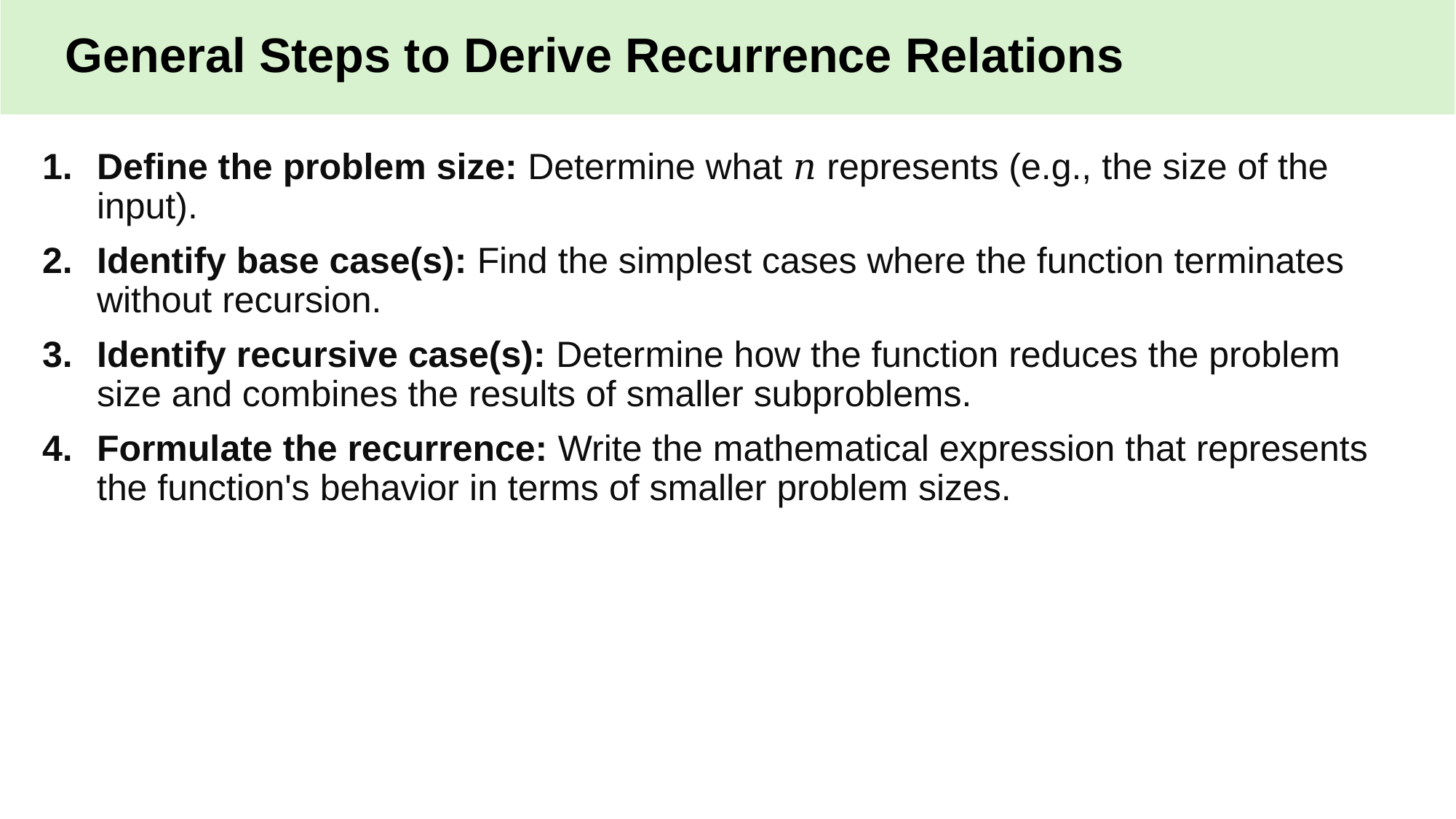

# General Steps to Derive Recurrence Relations
Define the problem size: Determine what 𝑛 represents (e.g., the size of the input).
Identify base case(s): Find the simplest cases where the function terminates without recursion.
Identify recursive case(s): Determine how the function reduces the problem size and combines the results of smaller subproblems.
Formulate the recurrence: Write the mathematical expression that represents the function's behavior in terms of smaller problem sizes.